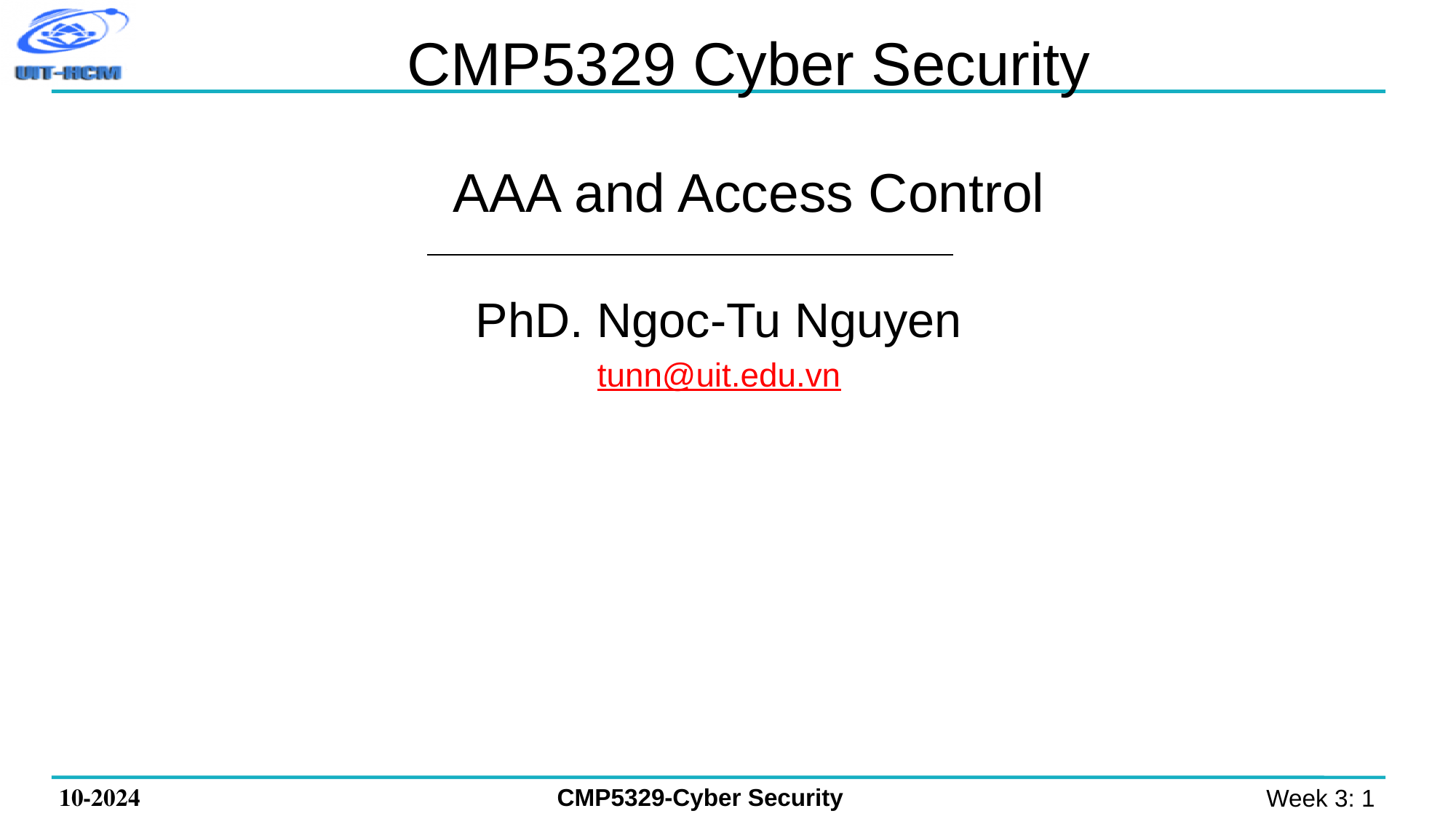

# CMP5329 Cyber Security
AAA and Access Control
PhD. Ngoc-Tu Nguyen
tunn@uit.edu.vn